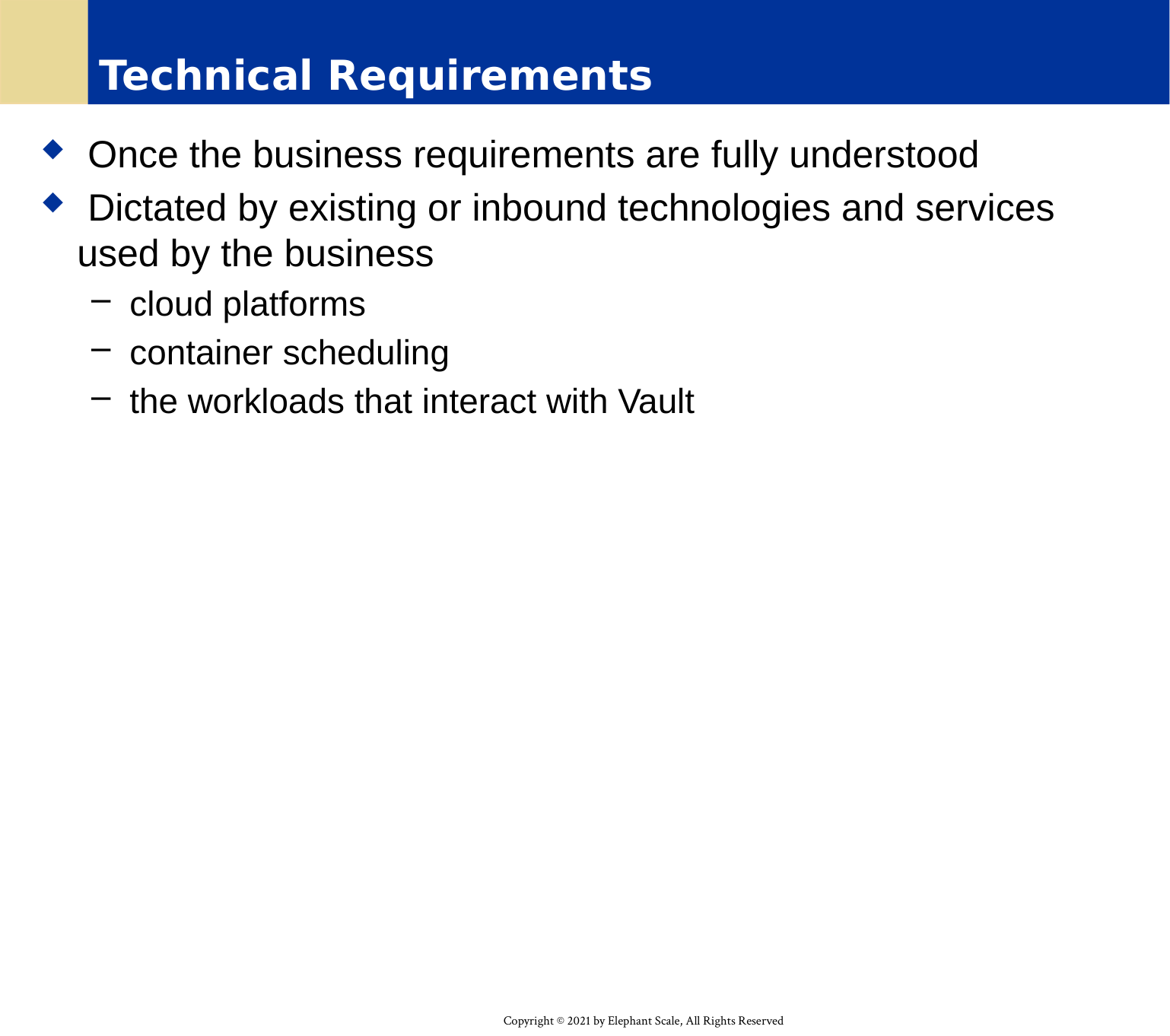

# Technical Requirements
 Once the business requirements are fully understood
 Dictated by existing or inbound technologies and services used by the business
 cloud platforms
 container scheduling
 the workloads that interact with Vault
Copyright © 2021 by Elephant Scale, All Rights Reserved